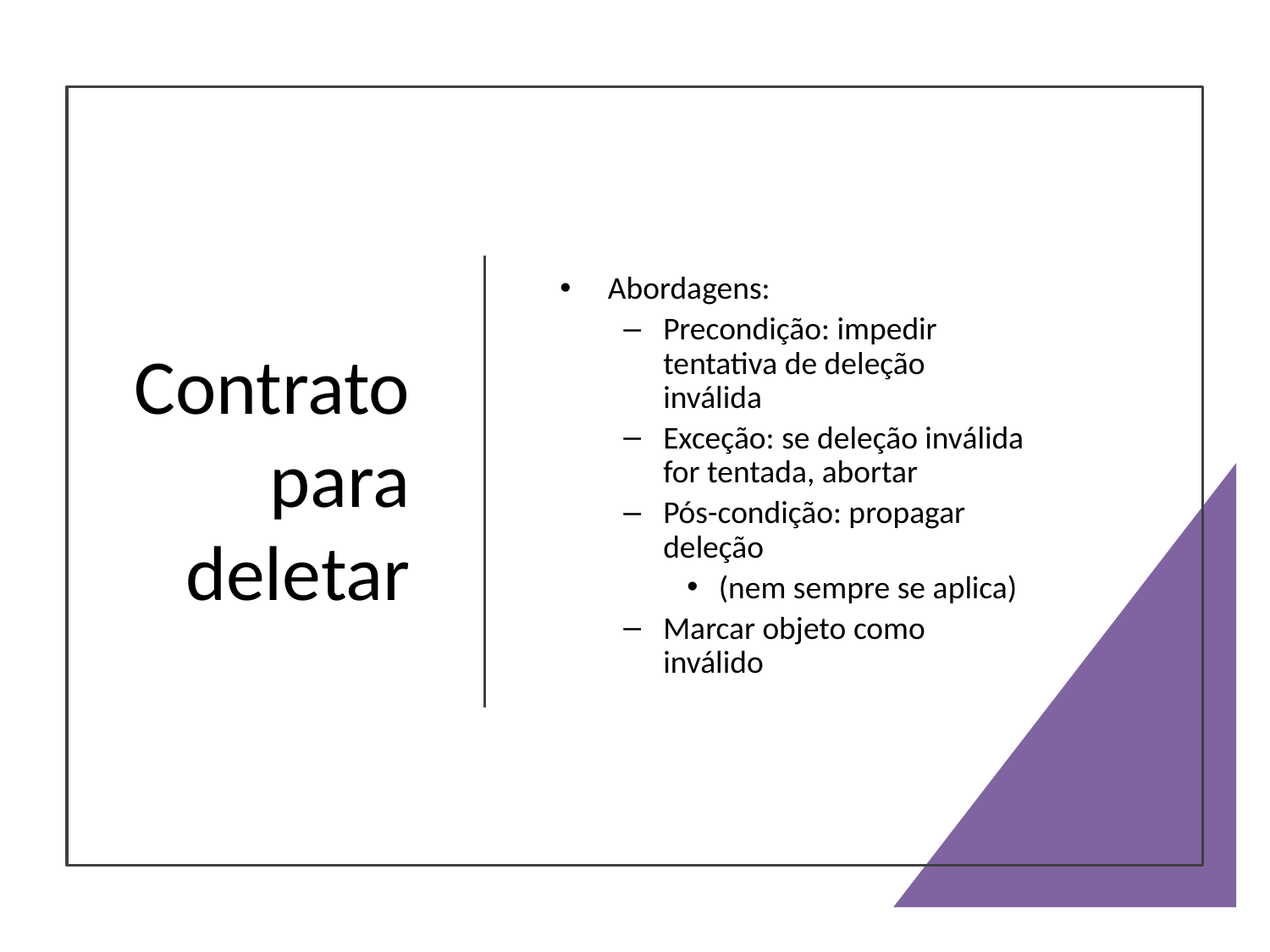

# Contrato para deletar
Abordagens:
Precondição: impedir tentativa de deleção inválida
Exceção: se deleção inválida for tentada, abortar
Pós-condição: propagar deleção
(nem sempre se aplica)
Marcar objeto como inválido